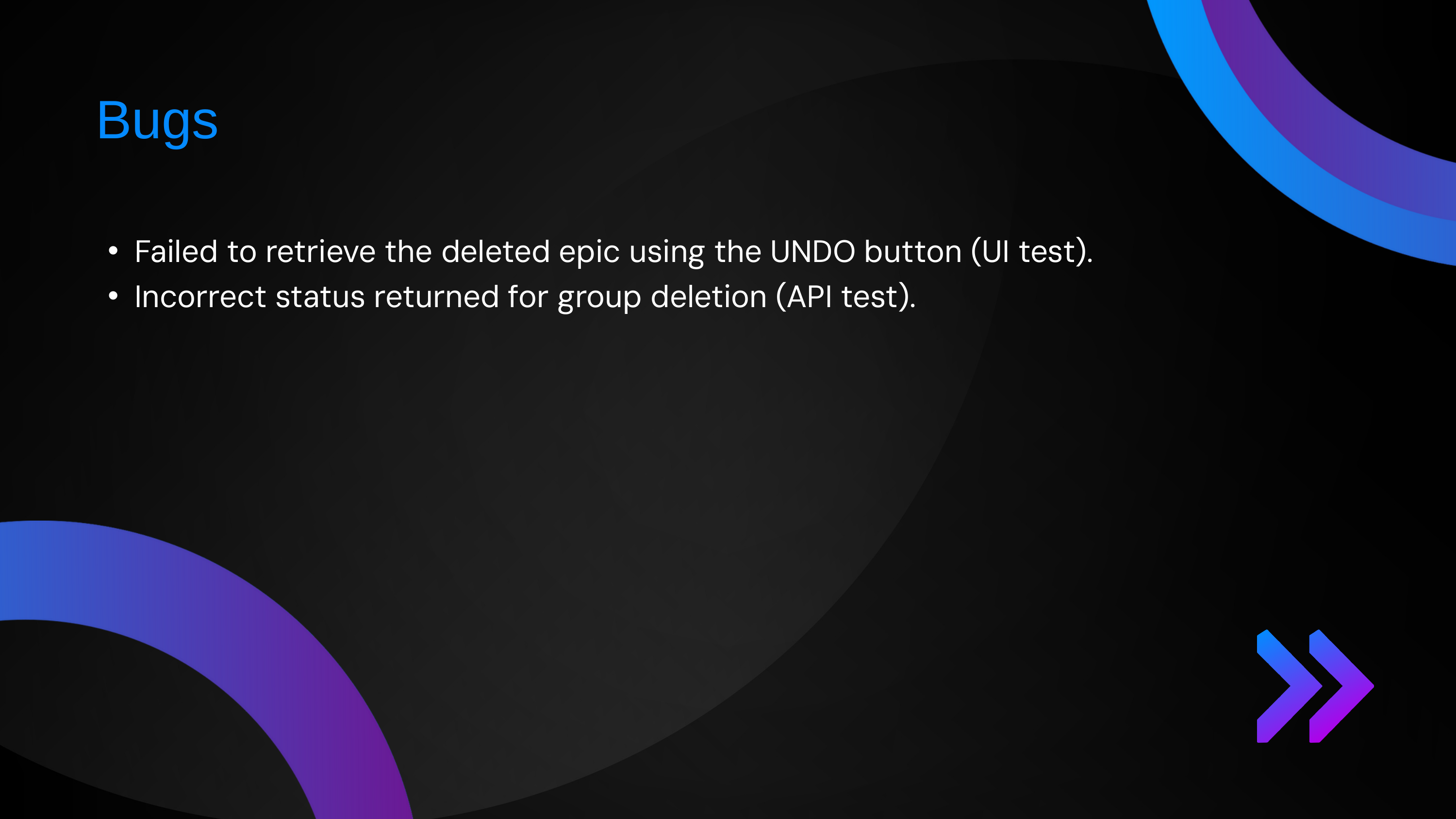

Bugs
Failed to retrieve the deleted epic using the UNDO button (UI test).
Incorrect status returned for group deletion (API test).